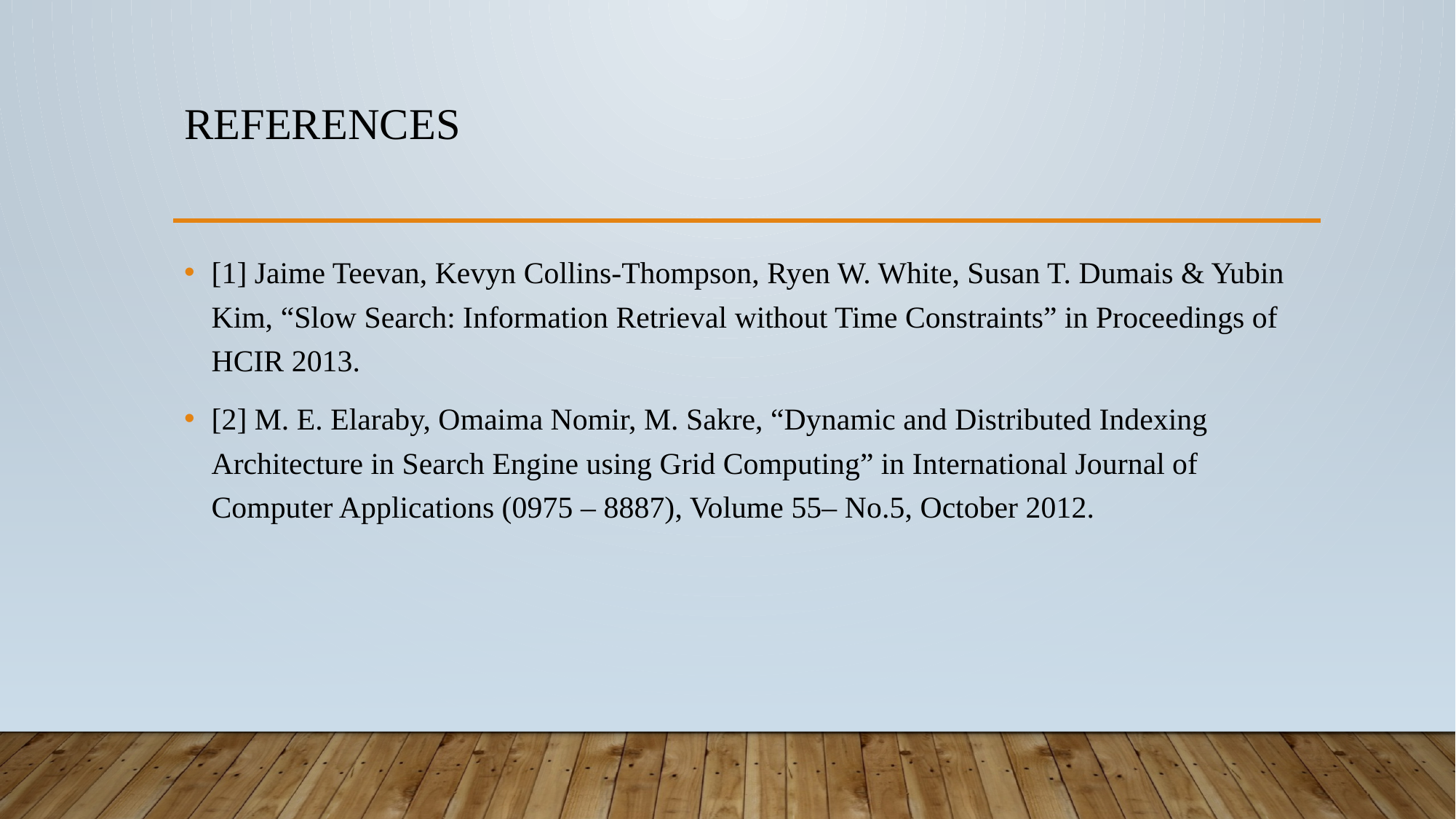

# references
[1] Jaime Teevan, Kevyn Collins-Thompson, Ryen W. White, Susan T. Dumais & Yubin Kim, “Slow Search: Information Retrieval without Time Constraints” in Proceedings of HCIR 2013.
[2] M. E. Elaraby, Omaima Nomir, M. Sakre, “Dynamic and Distributed Indexing Architecture in Search Engine using Grid Computing” in International Journal of Computer Applications (0975 – 8887), Volume 55– No.5, October 2012.